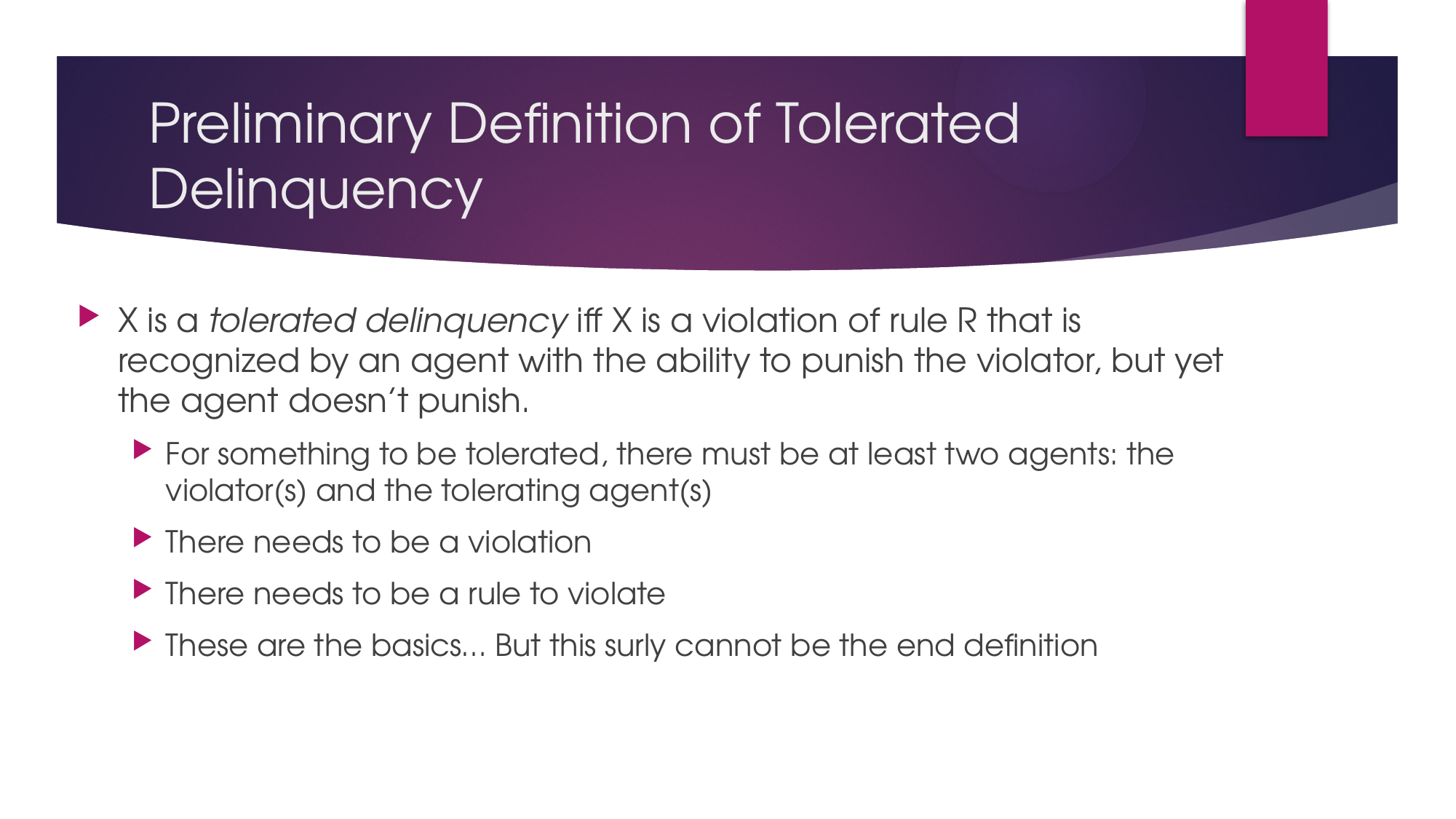

# Preliminary Definition of Tolerated Delinquency
X is a tolerated delinquency iff X is a violation of rule R that is recognized by an agent with the ability to punish the violator, but yet the agent doesn’t punish.
For something to be tolerated, there must be at least two agents: the violator(s) and the tolerating agent(s)
There needs to be a violation
There needs to be a rule to violate
These are the basics… But this surly cannot be the end definition